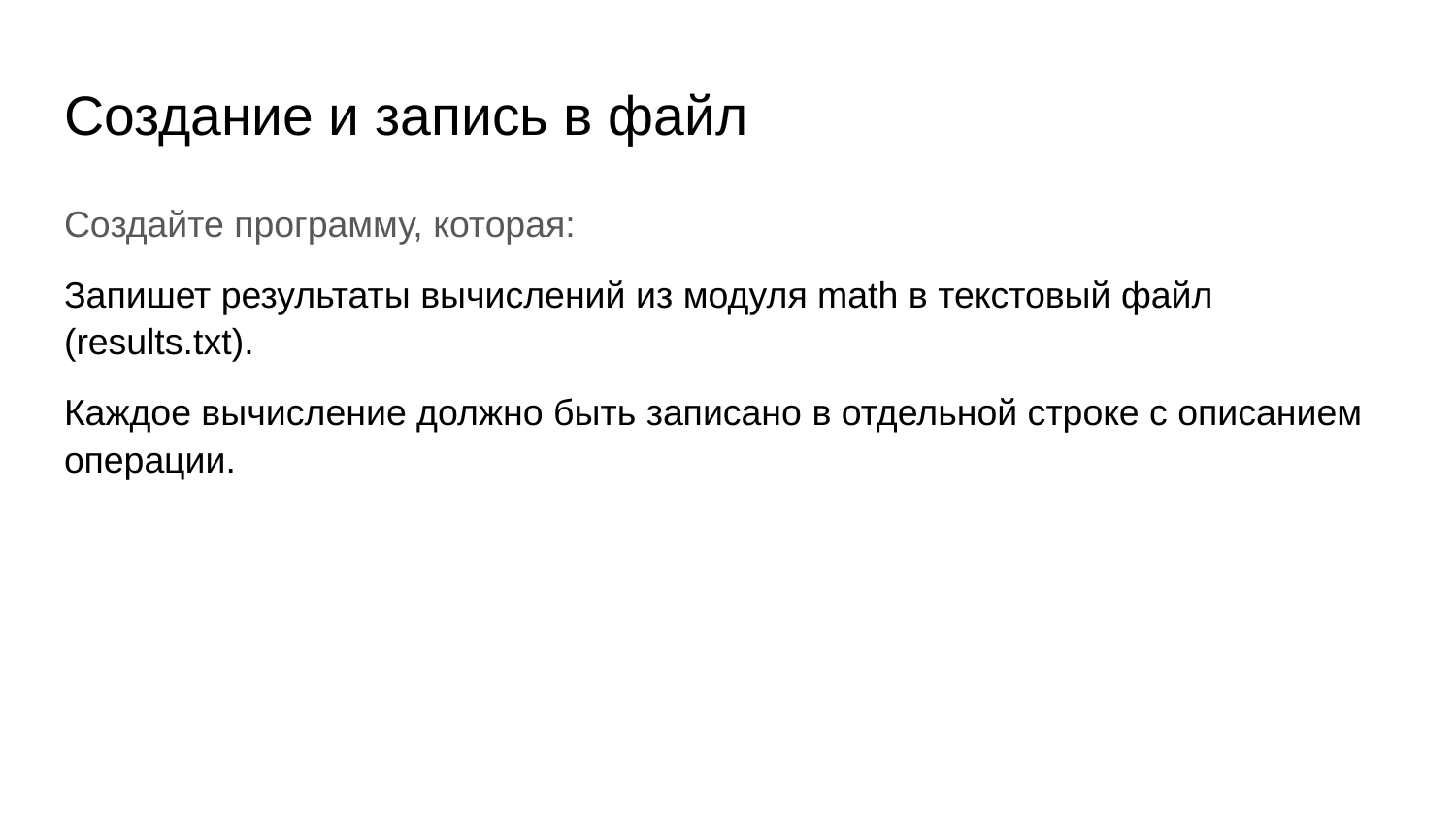

# Создание и запись в файл
Создайте программу, которая:
Запишет результаты вычислений из модуля math в текстовый файл (results.txt).
Каждое вычисление должно быть записано в отдельной строке с описанием операции.